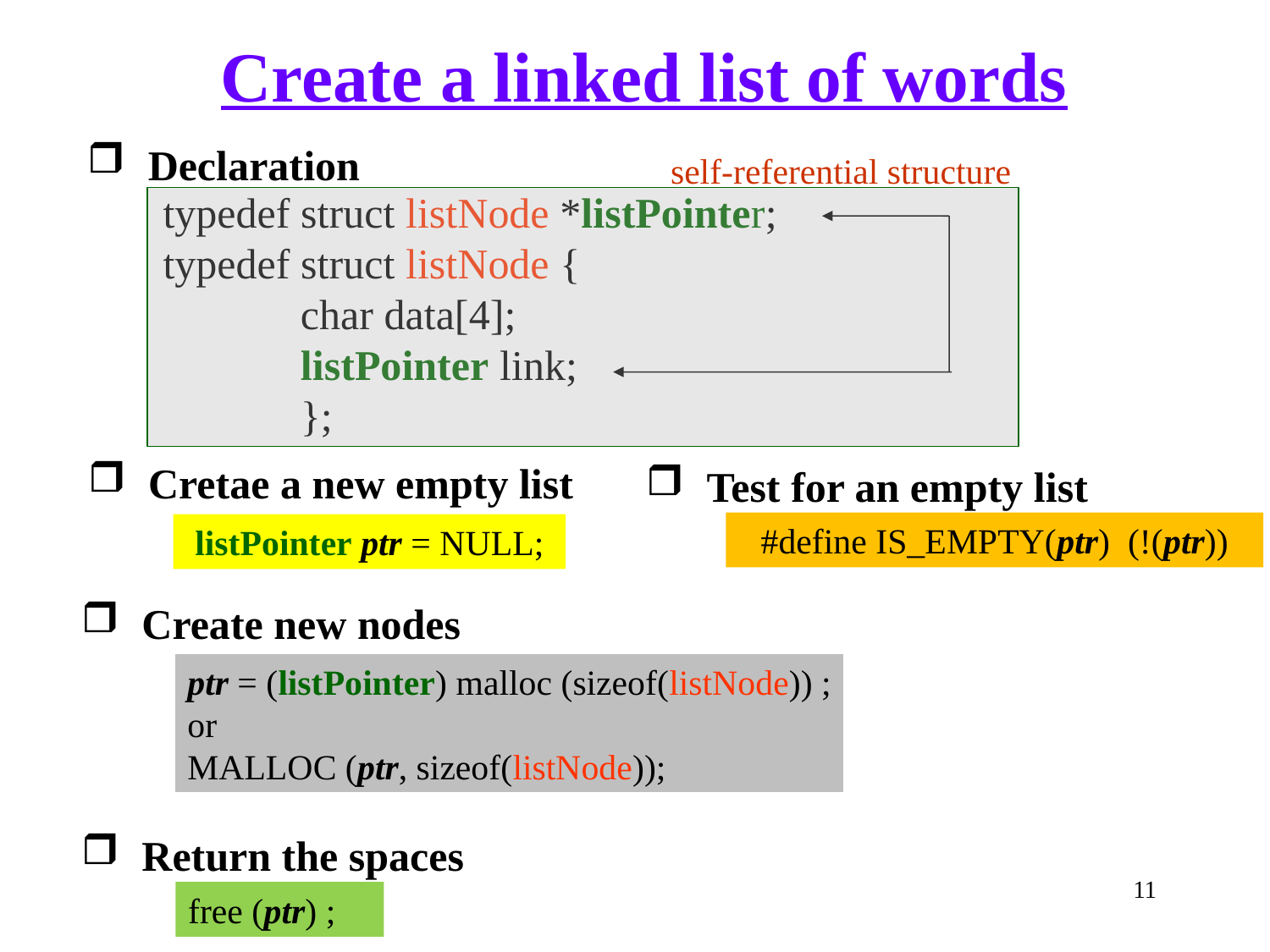

Create a linked list of words
 Declaration
self-referential structure
typedef struct listNode *listPointer;
typedef struct listNode {
             char data[4];
             listPointer link;
             };

 Cretae a new empty list
 Test for an empty list
#define IS_EMPTY(ptr)  (!(ptr))
listPointer ptr = NULL;
 Create new nodes
ptr = (listPointer) malloc (sizeof(listNode)) ;
or
MALLOC (ptr, sizeof(listNode));
 Return the spaces
11
free (ptr) ;